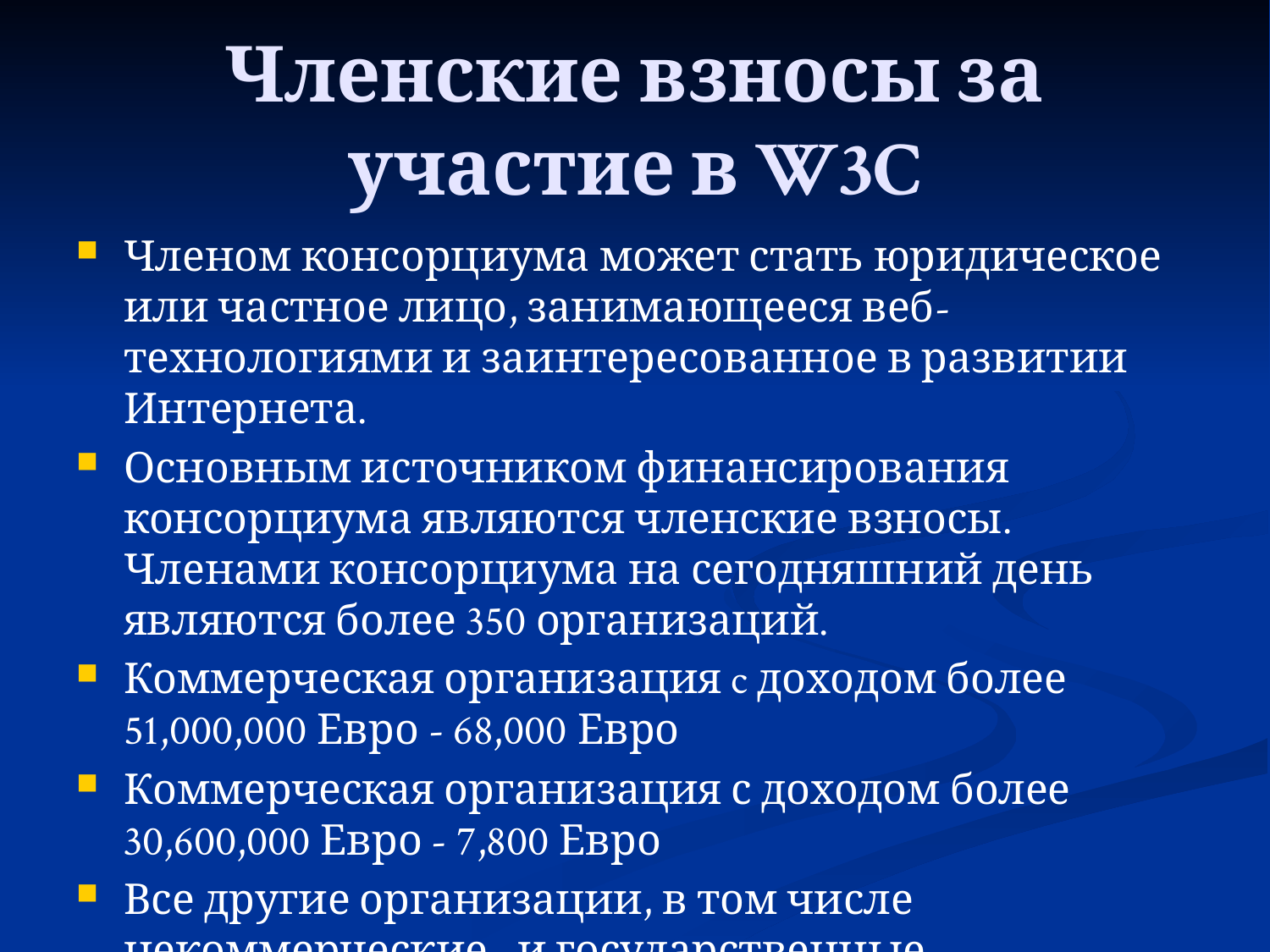

# Членские взносы за участие в W3C
Членом консорциума может стать юридическое или частное лицо, занимающееся веб-технологиями и заинтересованное в развитии Интернета.
Основным источником финансирования консорциума являются членские взносы. Членами консорциума на сегодняшний день являются более 350 организаций.
Коммерческая организация c доходом более 51,000,000 Евро - 68,000 Евро
Коммерческая организация с доходом более 30,600,000 Евро - 7,800 Евро
Все другие организации, в том числе некоммерческие,  и государственные учреждения - 3,900 Евро